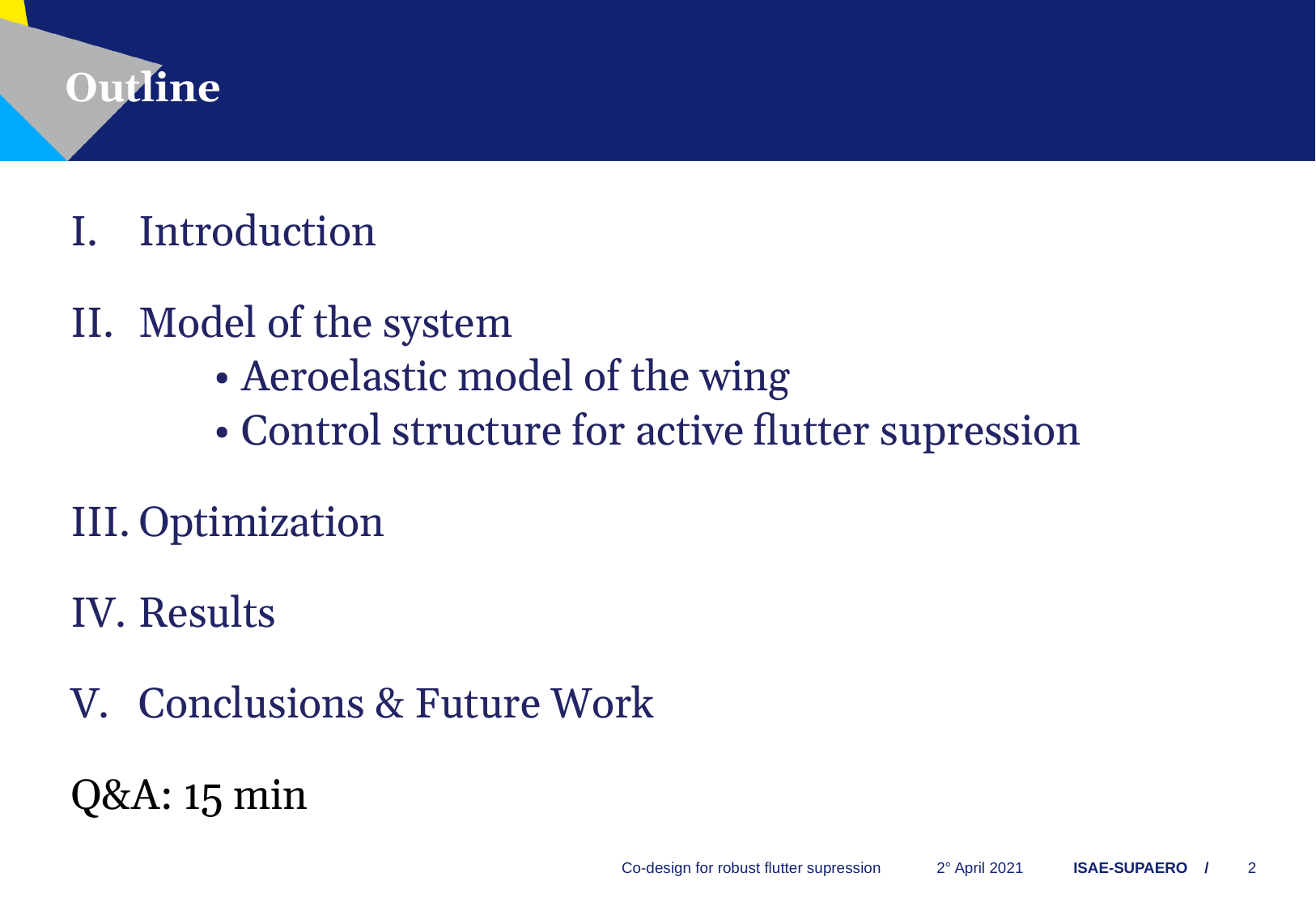

Outline
Introduction

Model of the system
	• Aeroelastic model of the wing
	• Control structure for active flutter supression

Optimization

Results

Conclusions & Future Work

Q&A: 15 min
Co-design for robust flutter supression

2° April 2021